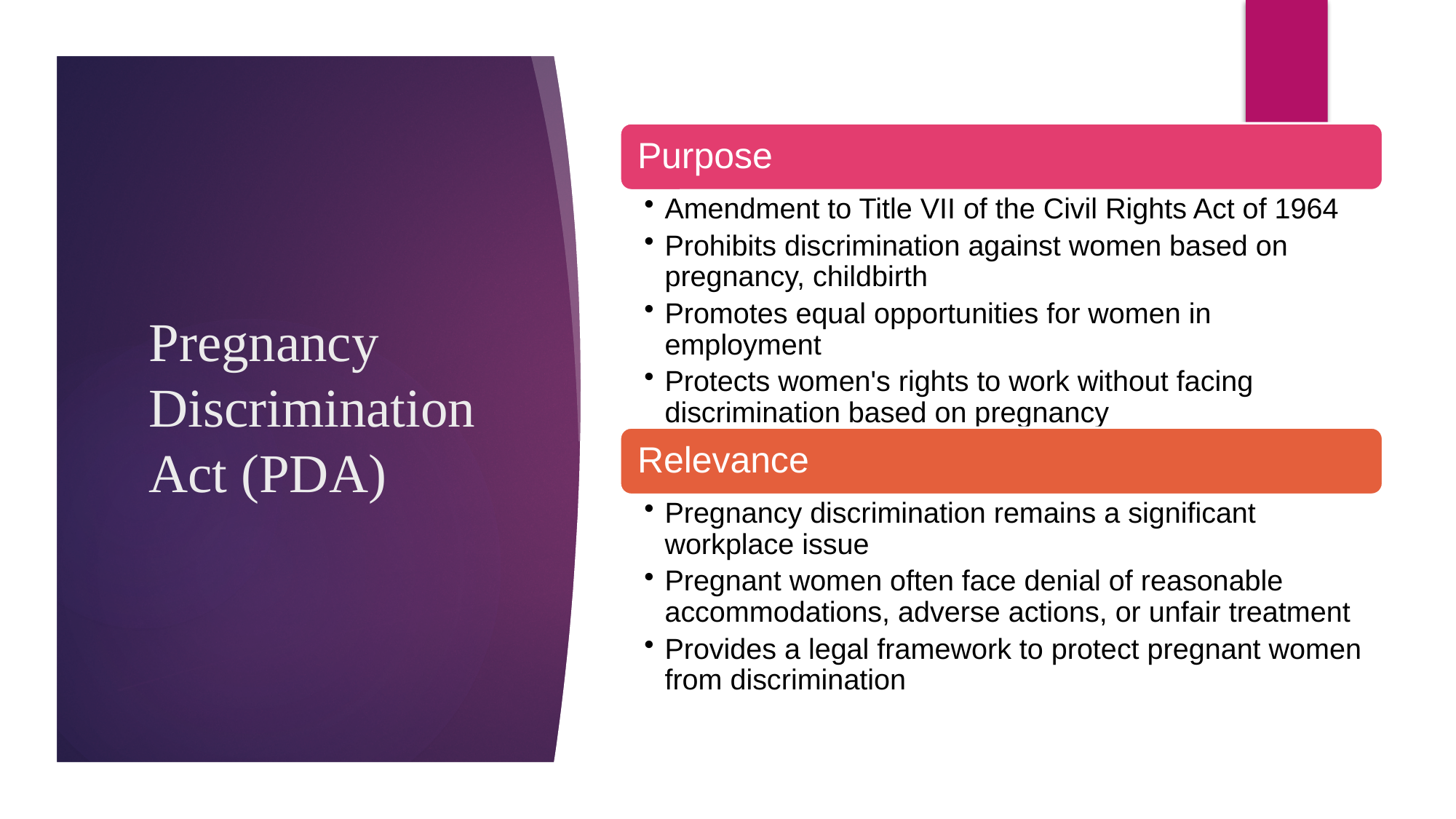

Purpose
Amendment to Title VII of the Civil Rights Act of 1964
Prohibits discrimination against women based on pregnancy, childbirth
Promotes equal opportunities for women in employment
Protects women's rights to work without facing discrimination based on pregnancy
Relevance
Pregnancy discrimination remains a significant workplace issue
Pregnant women often face denial of reasonable accommodations, adverse actions, or unfair treatment
Provides a legal framework to protect pregnant women from discrimination
# Pregnancy Discrimination Act (PDA)